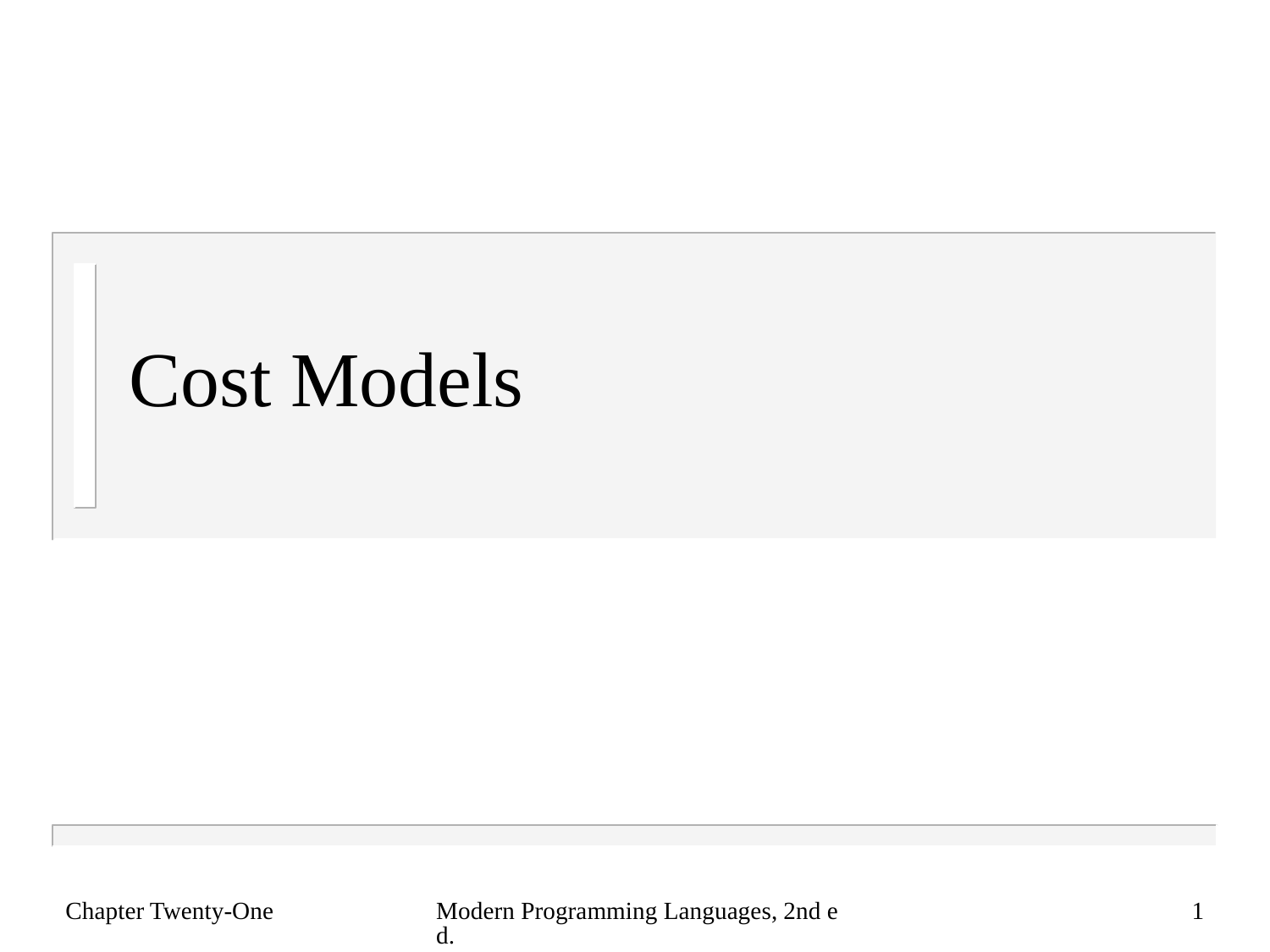

# Cost Models
Chapter Twenty-One
Modern Programming Languages, 2nd ed.
1